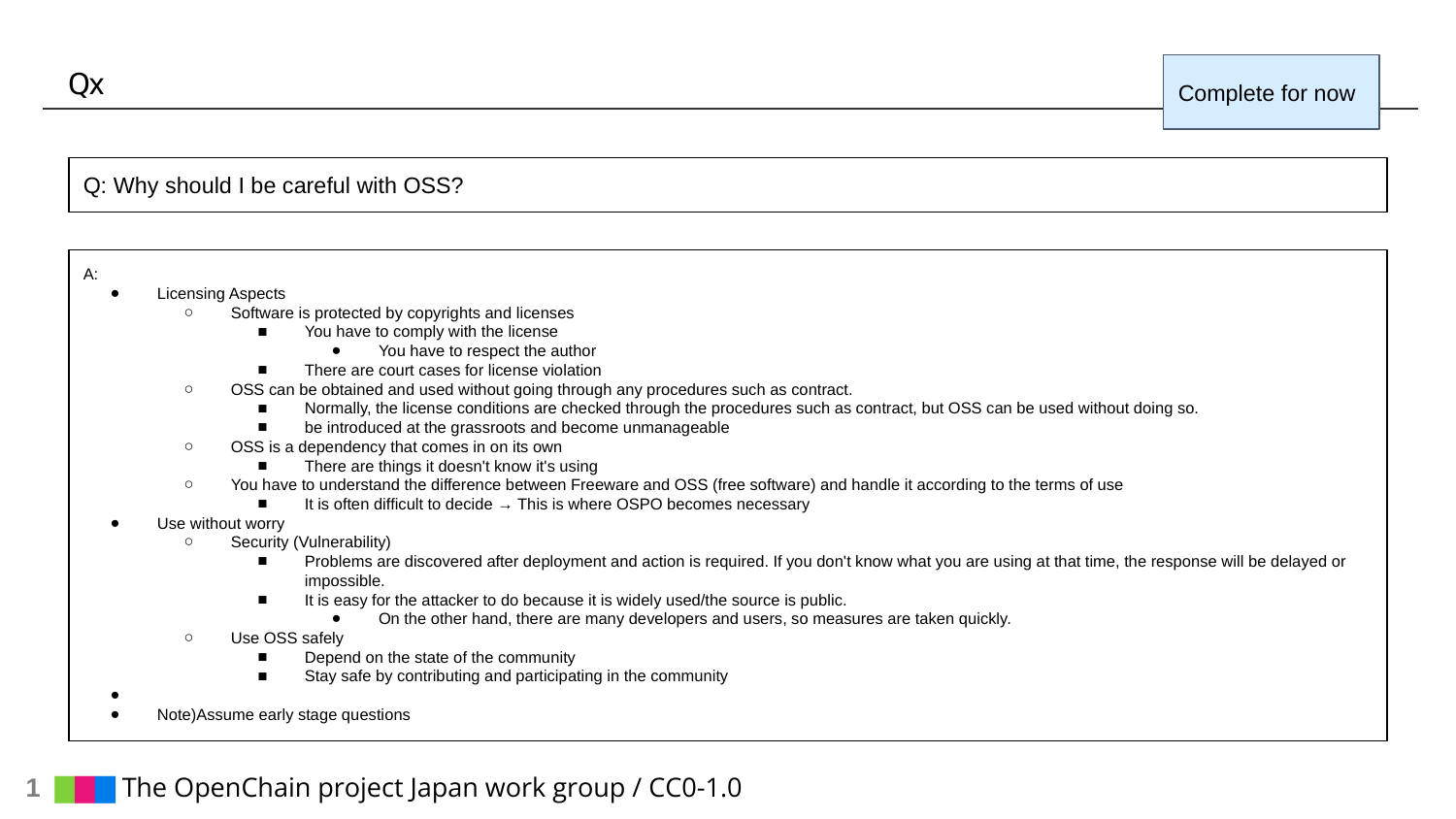

# Qx
Complete for now
Q: Why should I be careful with OSS?
A:
Licensing Aspects
Software is protected by copyrights and licenses
You have to comply with the license
You have to respect the author
There are court cases for license violation
OSS can be obtained and used without going through any procedures such as contract.
Normally, the license conditions are checked through the procedures such as contract, but OSS can be used without doing so.
be introduced at the grassroots and become unmanageable
OSS is a dependency that comes in on its own
There are things it doesn't know it's using
You have to understand the difference between Freeware and OSS (free software) and handle it according to the terms of use
It is often difficult to decide → This is where OSPO becomes necessary
Use without worry
Security (Vulnerability)
Problems are discovered after deployment and action is required. If you don't know what you are using at that time, the response will be delayed or impossible.
It is easy for the attacker to do because it is widely used/the source is public.
On the other hand, there are many developers and users, so measures are taken quickly.
Use OSS safely
Depend on the state of the community
Stay safe by contributing and participating in the community

Note)Assume early stage questions